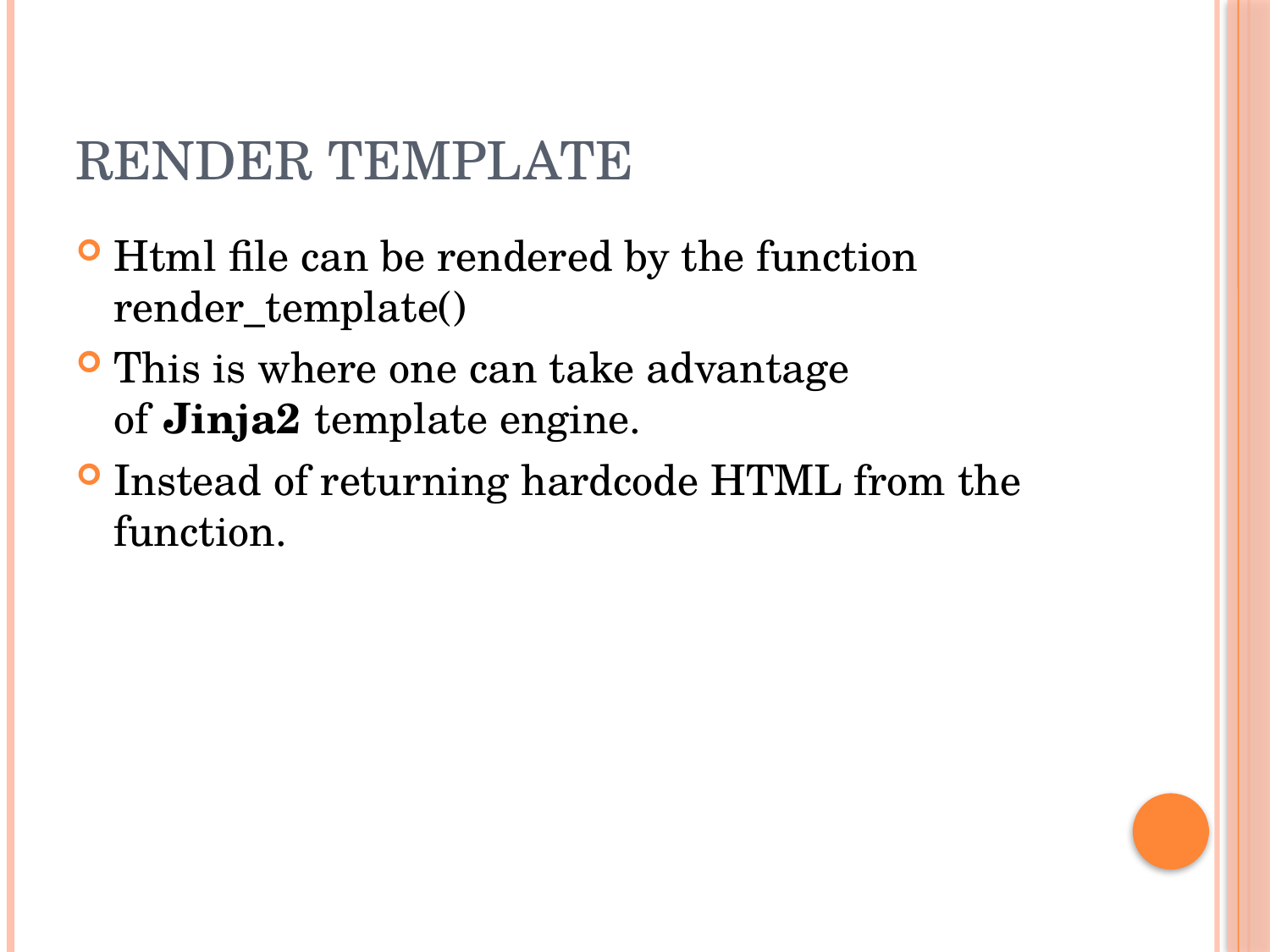

# Render Template
Html file can be rendered by the function render_template()
This is where one can take advantage of Jinja2 template engine.
Instead of returning hardcode HTML from the function.